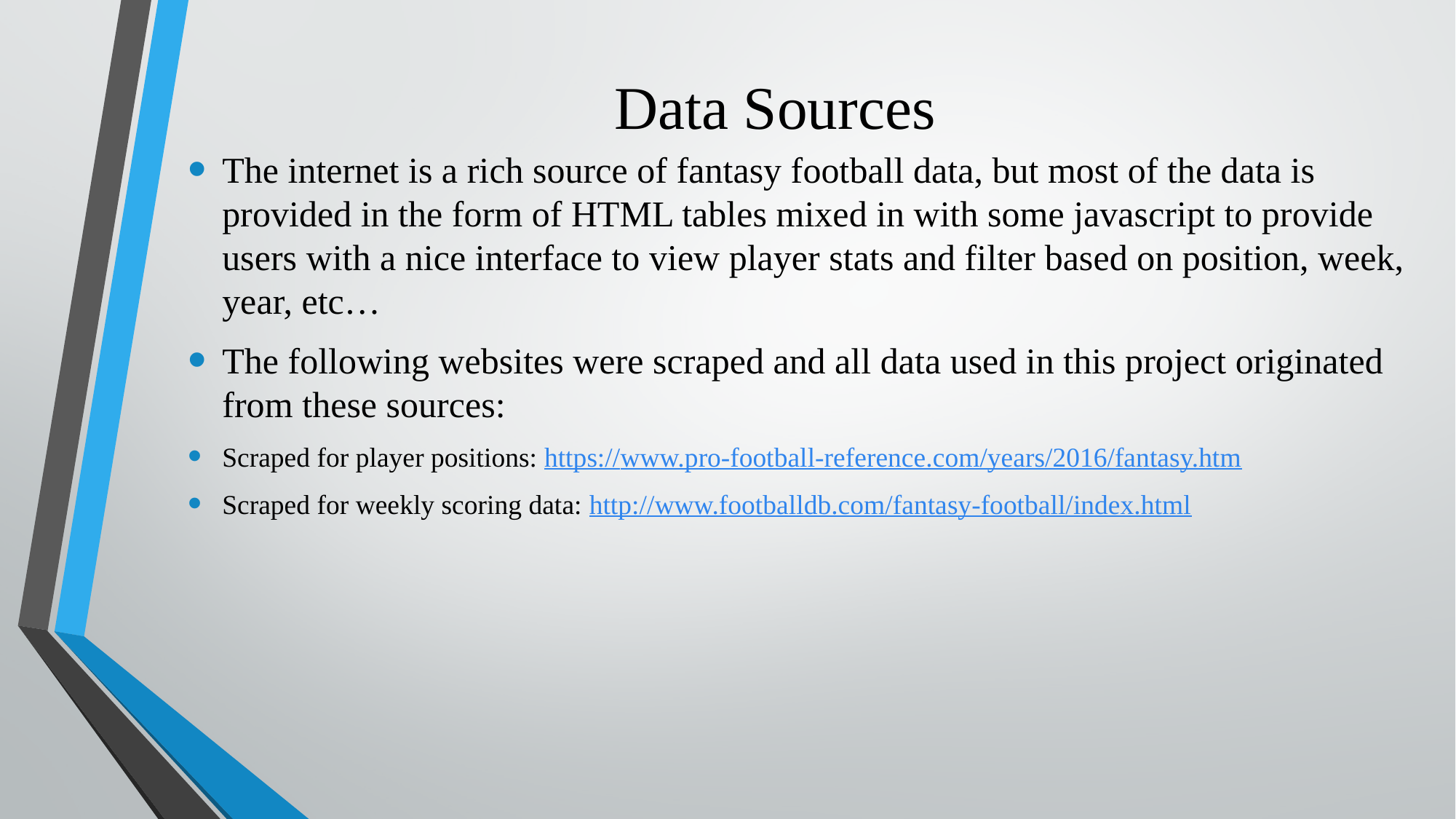

# Data Sources
The internet is a rich source of fantasy football data, but most of the data is provided in the form of HTML tables mixed in with some javascript to provide users with a nice interface to view player stats and filter based on position, week, year, etc…
The following websites were scraped and all data used in this project originated from these sources:
Scraped for player positions: https://www.pro-football-reference.com/years/2016/fantasy.htm
Scraped for weekly scoring data: http://www.footballdb.com/fantasy-football/index.html